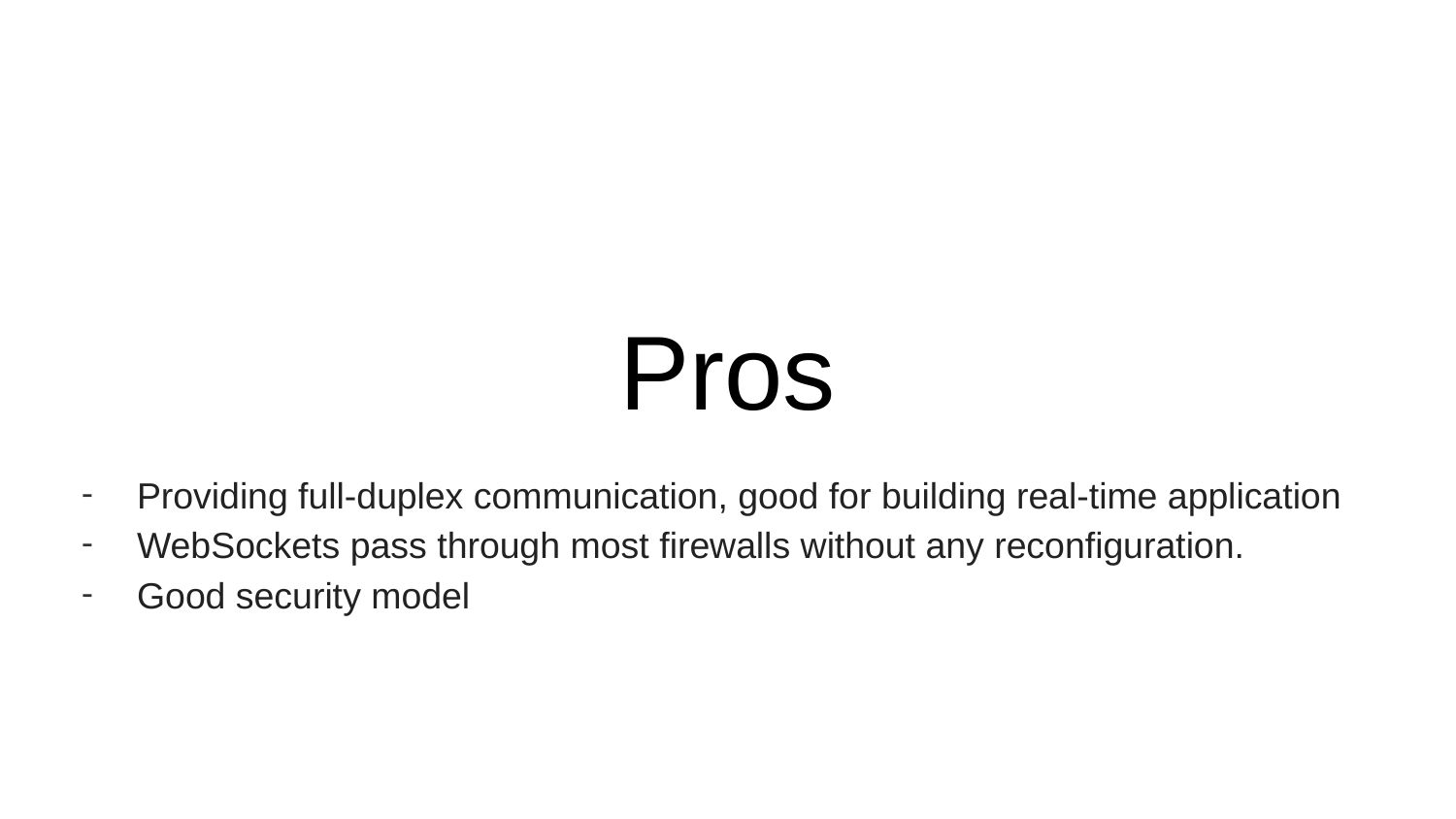

# Pros
Providing full-duplex communication, good for building real-time application
WebSockets pass through most firewalls without any reconfiguration.
Good security model